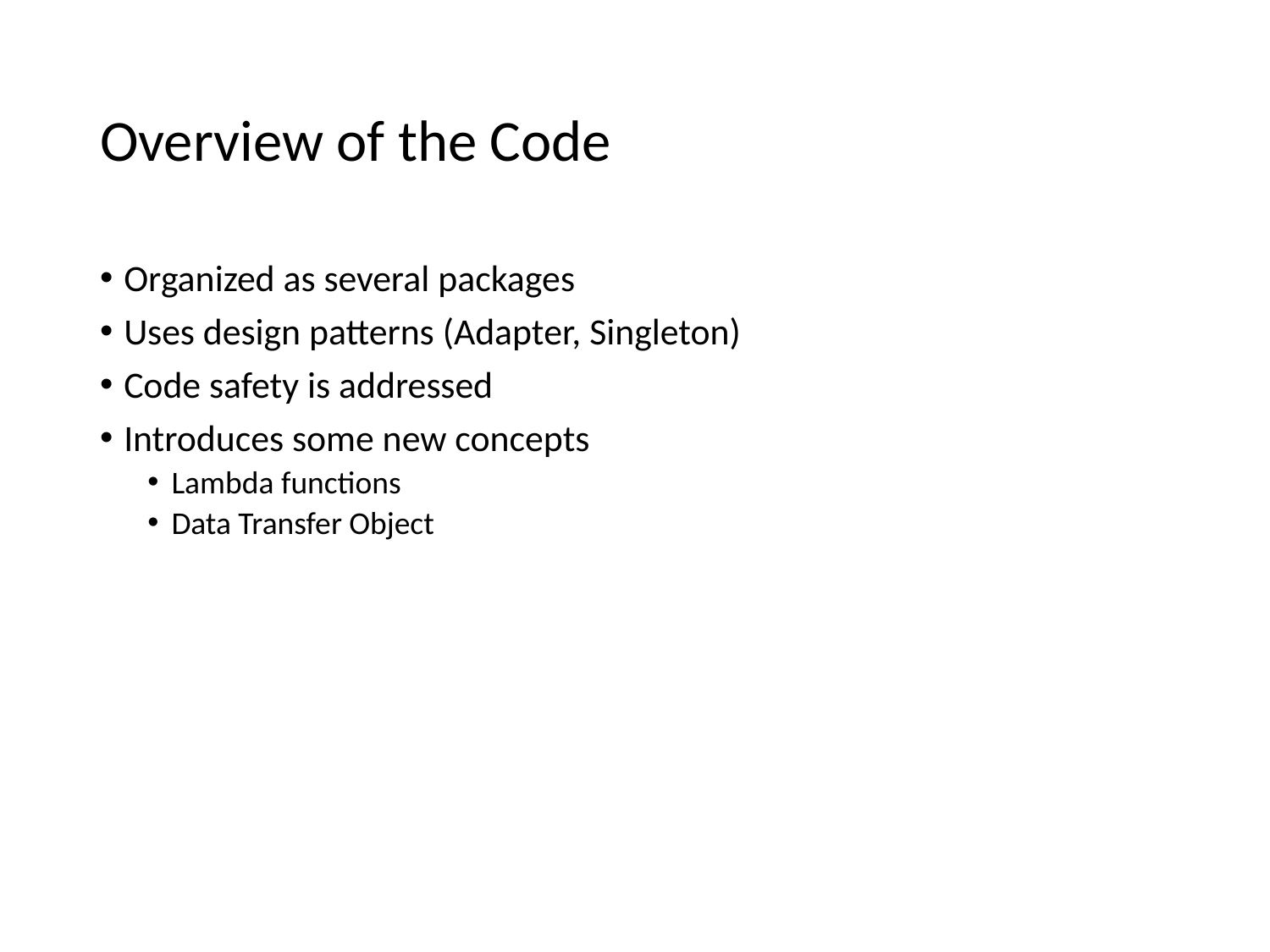

# Overview of the Code
Organized as several packages
Uses design patterns (Adapter, Singleton)
Code safety is addressed
Introduces some new concepts
Lambda functions
Data Transfer Object